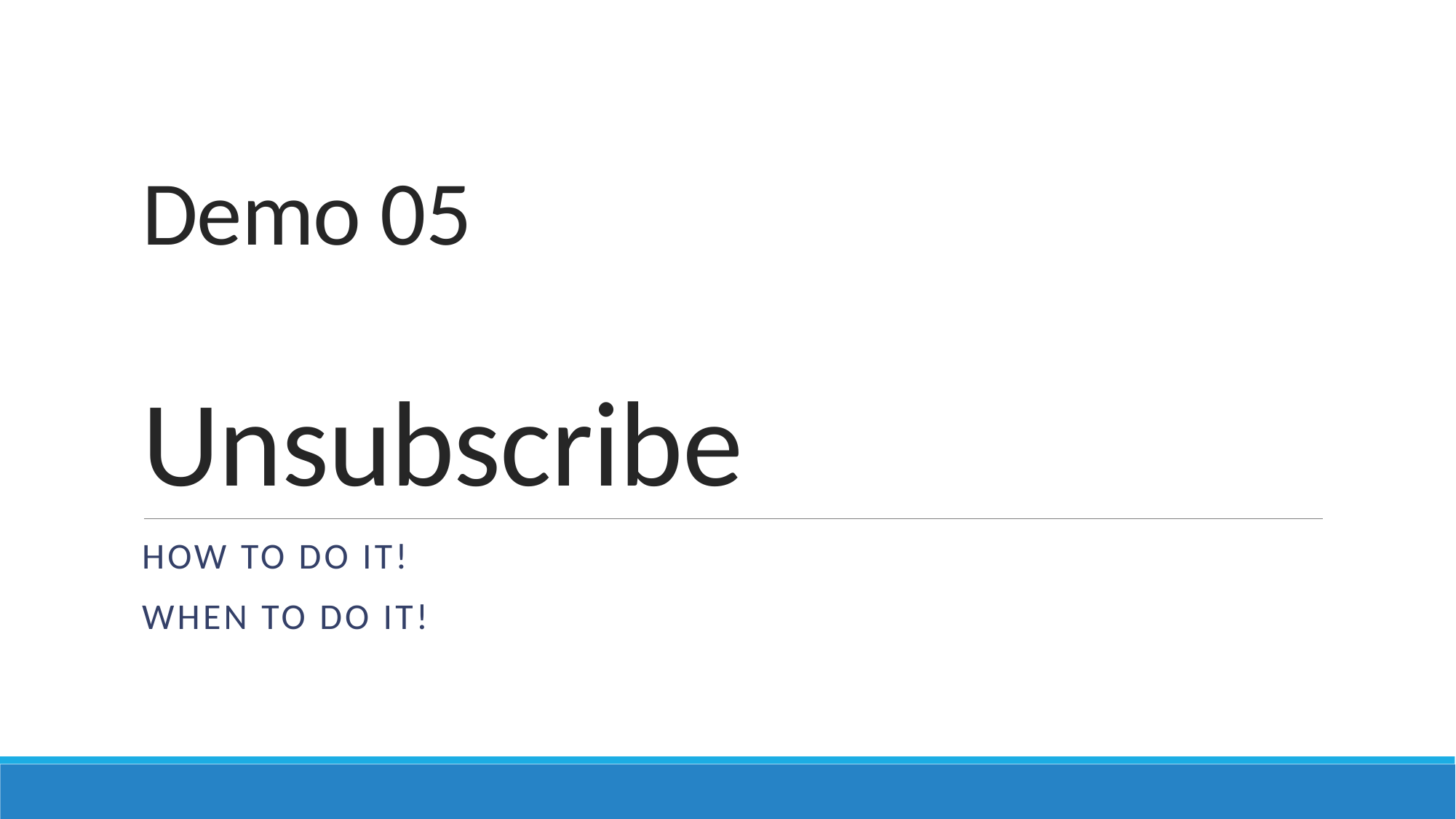

# Demo 05 Unsubscribe
How to do it!
When to do it!